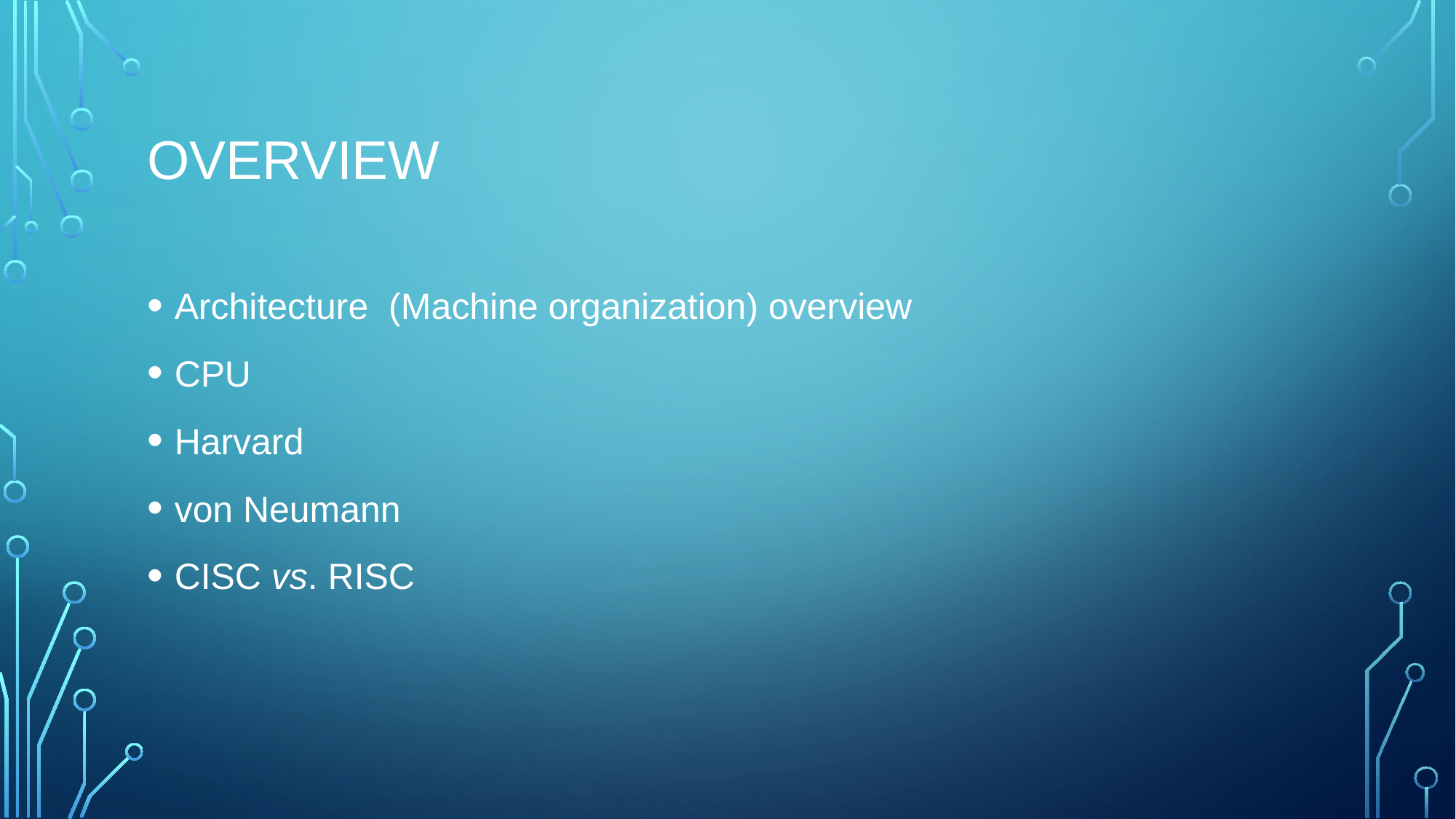

# Overview
Architecture  (Machine organization) overview
CPU
Harvard
von Neumann
CISC vs. RISC